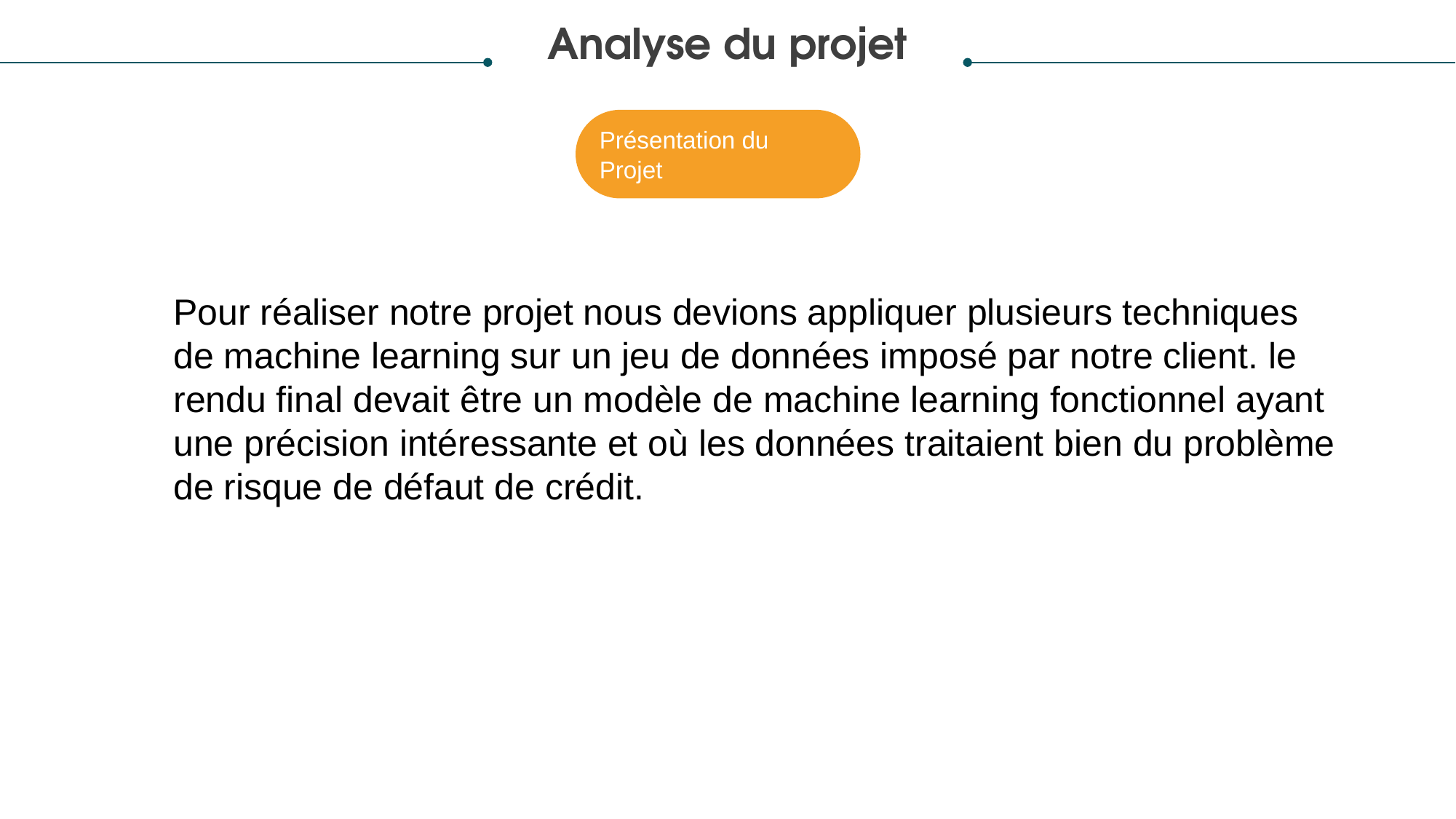

Analyse du projet
Présentation du Projet

Pour réaliser notre projet nous devions appliquer plusieurs techniques de machine learning sur un jeu de données imposé par notre client. le rendu final devait être un modèle de machine learning fonctionnel ayant une précision intéressante et où les données traitaient bien du problème de risque de défaut de crédit.

ANALYSE DE MARCHÉ
ANALYSE FINANCIÈRE
ANALYSE ÉCONOMIQUE
ANALYSE ÉCOLOGIQUE
.
Lorem ipsum dolor sit amet, consectetur adipiscing elit, sed do eiusmod tempor incididunt ut labore et dolore magna aliqua.
Lorem ipsum sit amet, consectetur adipiscing elit, sed do eiusmod tempor incididunt ut labore et dolore magna aliqua.
Lorem ipsum dolor sit amet, consectetur adipiscing elit, sed do eiusmod tempor incididunt ut labore et dolore magna aliqua.